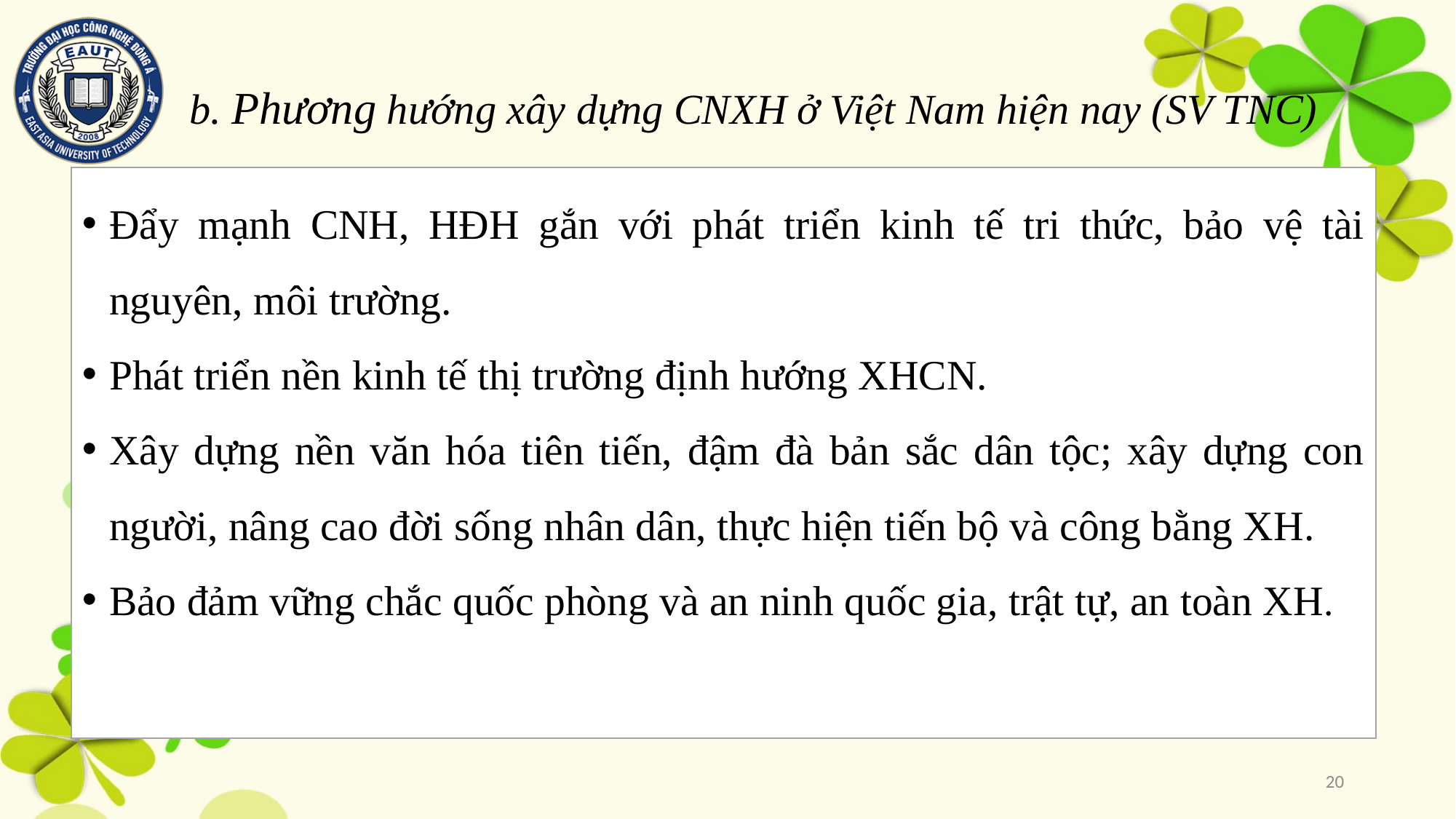

# b. Phương hướng xây dựng CNXH ở Việt Nam hiện nay (SV TNC)
Đẩy mạnh CNH, HĐH gắn với phát triển kinh tế tri thức, bảo vệ tài nguyên, môi trường.
Phát triển nền kinh tế thị trường định hướng XHCN.
Xây dựng nền văn hóa tiên tiến, đậm đà bản sắc dân tộc; xây dựng con người, nâng cao đời sống nhân dân, thực hiện tiến bộ và công bằng XH.
Bảo đảm vững chắc quốc phòng và an ninh quốc gia, trật tự, an toàn XH.
20